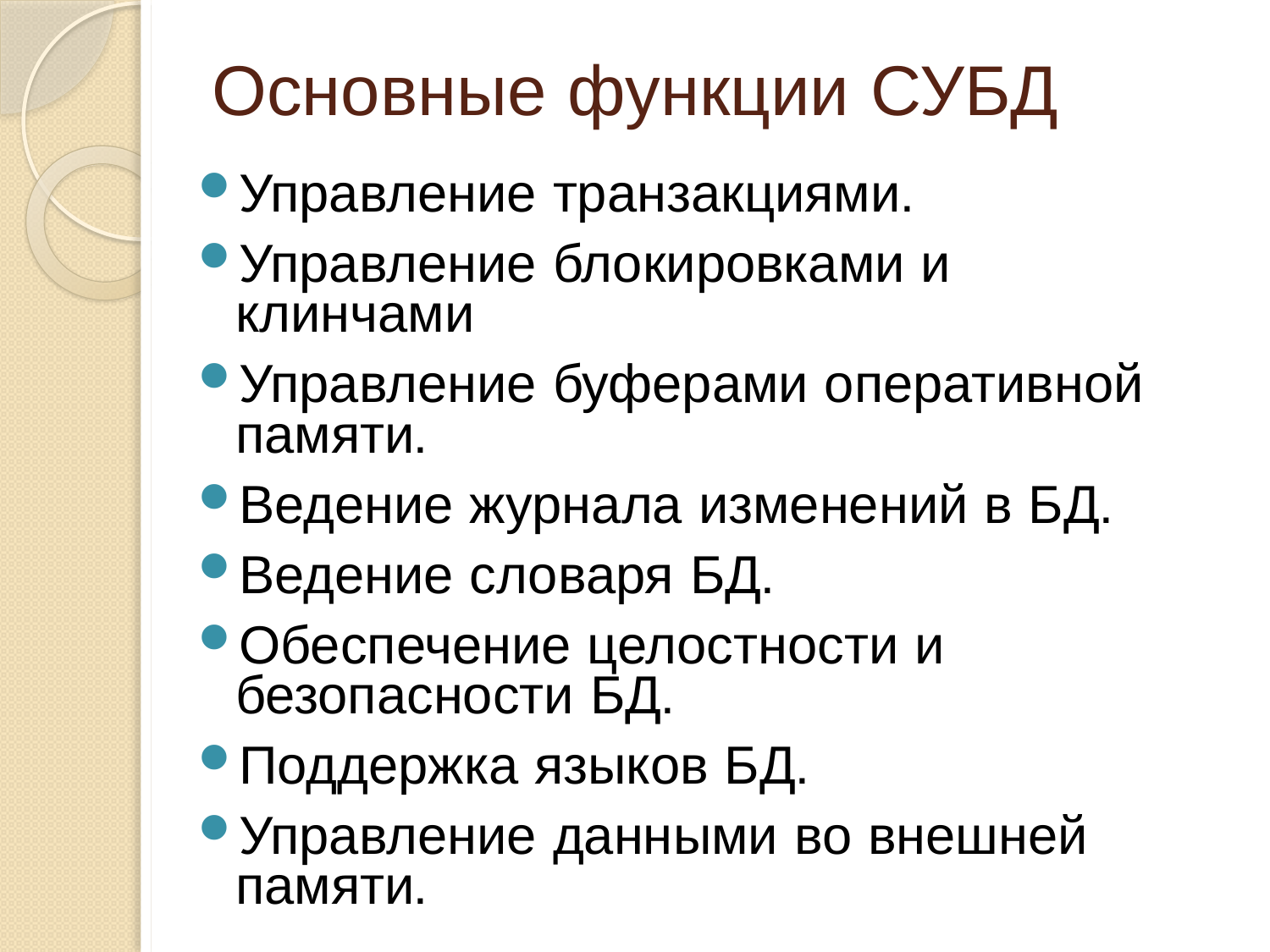

# Основные функции СУБД
Управление транзакциями.
Управление блокировками и клинчами
Управление буферами оперативной памяти.
Ведение журнала изменений в БД.
Ведение словаря БД.
Обеспечение целостности и безопасности БД.
Поддержка языков БД.
Управление данными во внешней памяти.